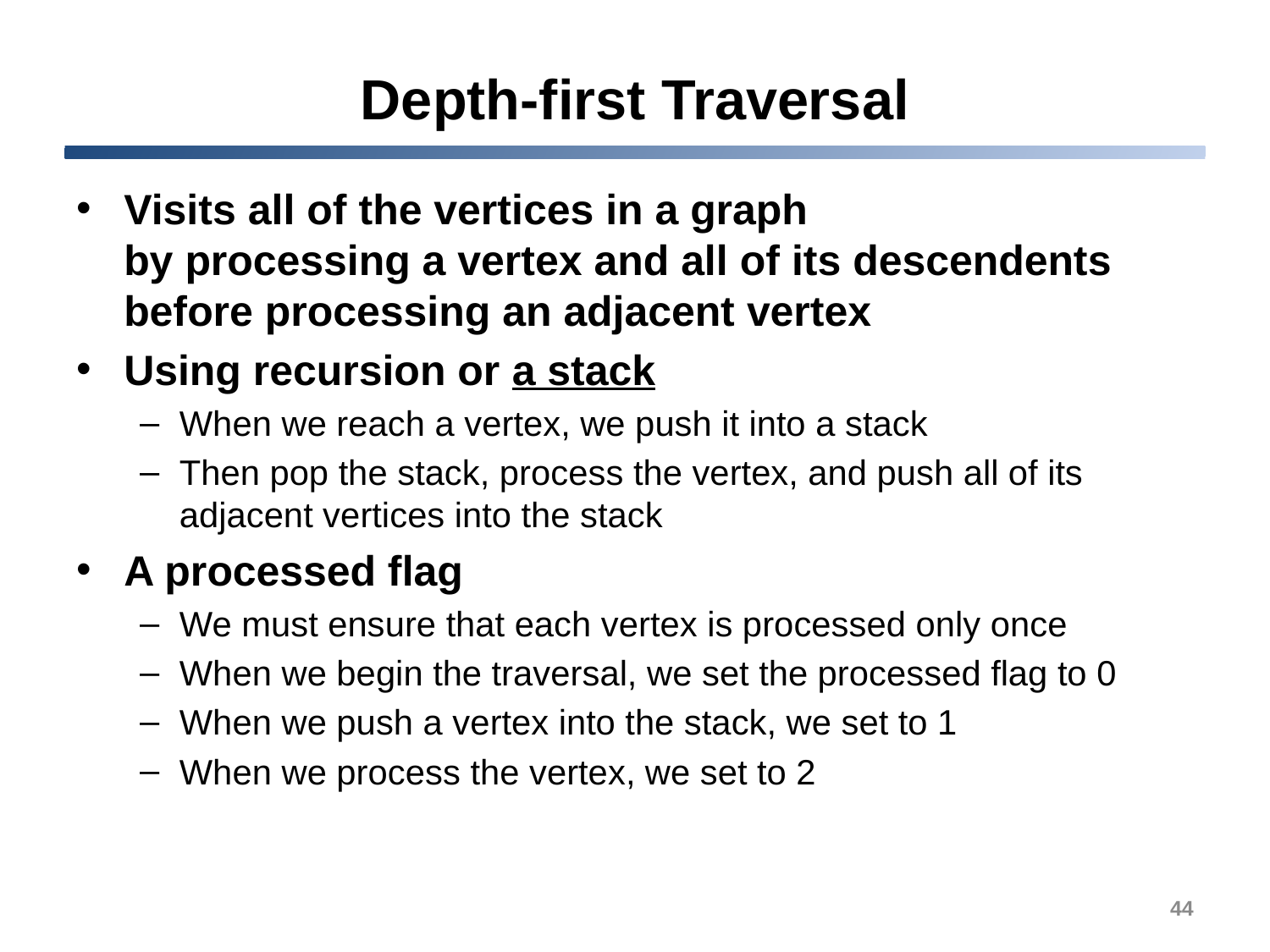

# Depth-first Traversal
Visits all of the vertices in a graph
by processing a vertex and all of its descendents before processing an adjacent vertex
Using recursion or a stack
When we reach a vertex, we push it into a stack
Then pop the stack, process the vertex, and push all of its adjacent vertices into the stack
A processed flag
We must ensure that each vertex is processed only once
When we begin the traversal, we set the processed flag to 0
When we push a vertex into the stack, we set to 1
When we process the vertex, we set to 2
44